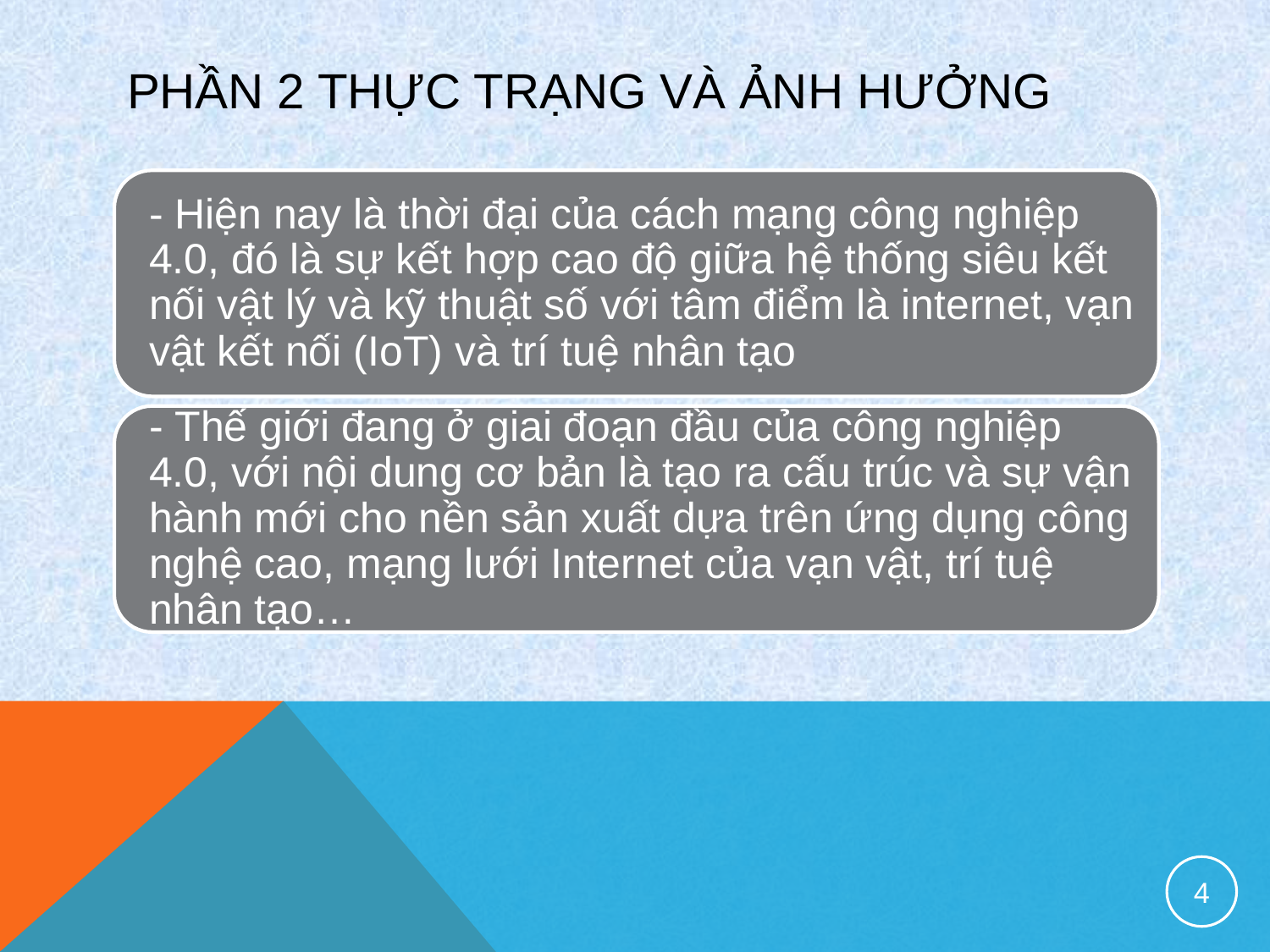

# PHẦN 2 THỰC TRẠNG và ảnh hưởng
- Hiện nay là thời đại của cách mạng công nghiệp 4.0, đó là sự kết hợp cao độ giữa hệ thống siêu kết nối vật lý và kỹ thuật số với tâm điểm là internet, vạn vật kết nối (IoT) và trí tuệ nhân tạo
- Thế giới đang ở giai đoạn đầu của công nghiệp 4.0, với nội dung cơ bản là tạo ra cấu trúc và sự vận hành mới cho nền sản xuất dựa trên ứng dụng công nghệ cao, mạng lưới Internet của vạn vật, trí tuệ nhân tạo…
4